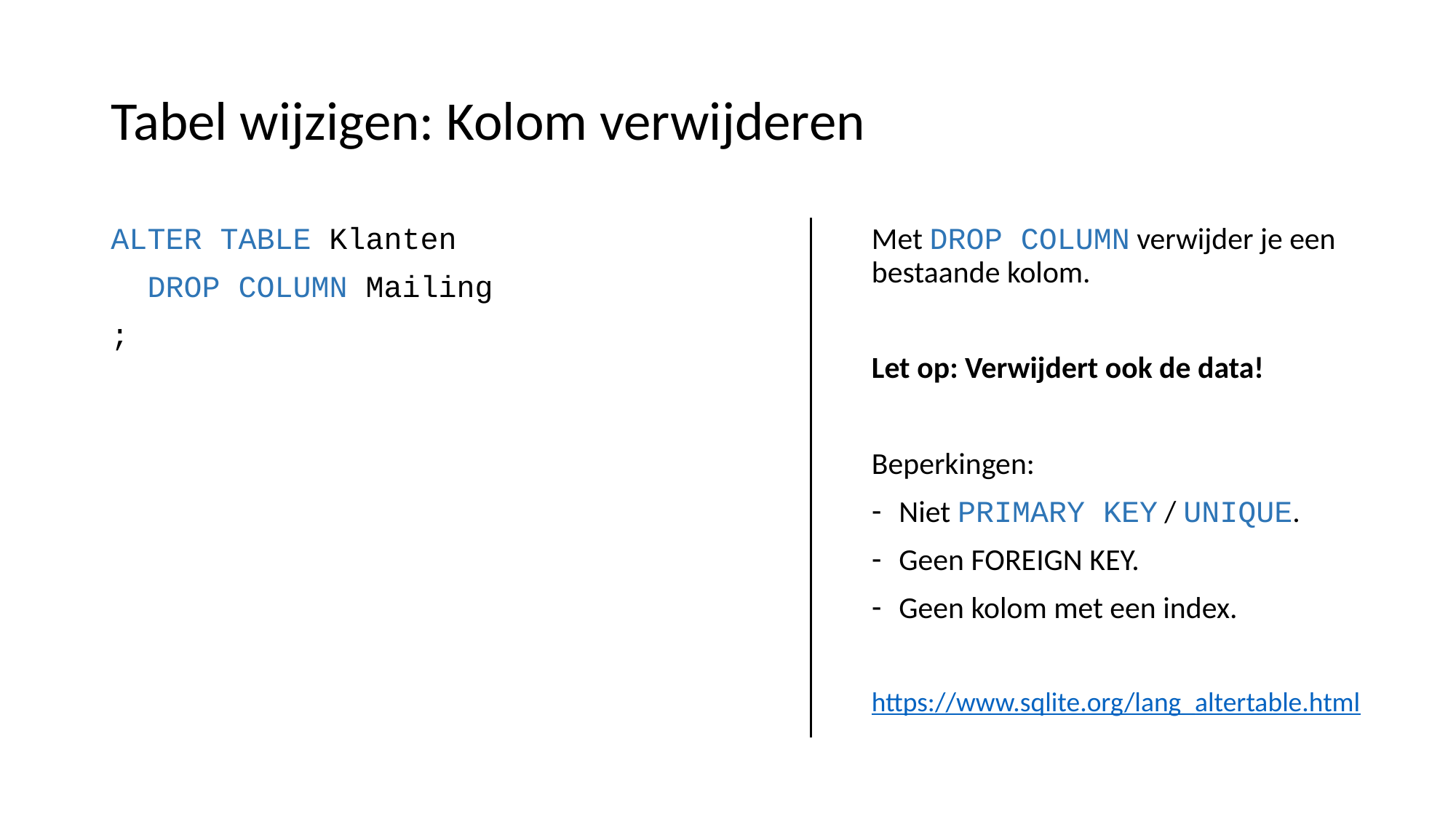

# Tabel wijzigen: Kolom verwijderen
ALTER TABLE Klanten
  DROP COLUMN Mailing
;

Met DROP COLUMN verwijder je een bestaande kolom.

Let op: Verwijdert ook de data!

Beperkingen:
Niet PRIMARY KEY / UNIQUE.
Geen FOREIGN KEY.
Geen kolom met een index.

https://www.sqlite.org/lang_altertable.html